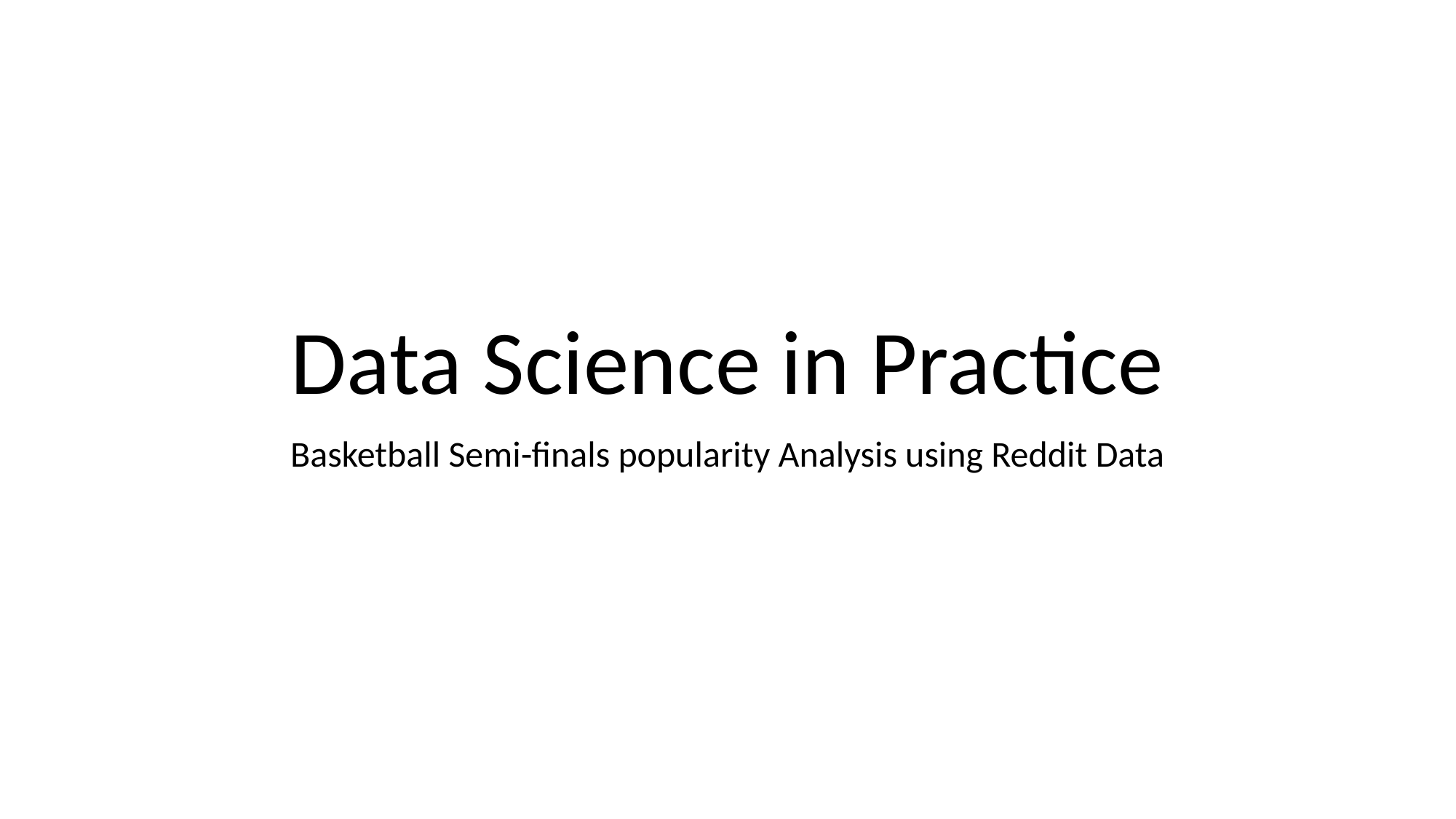

# Data Science in Practice
Basketball Semi-finals popularity Analysis using Reddit Data